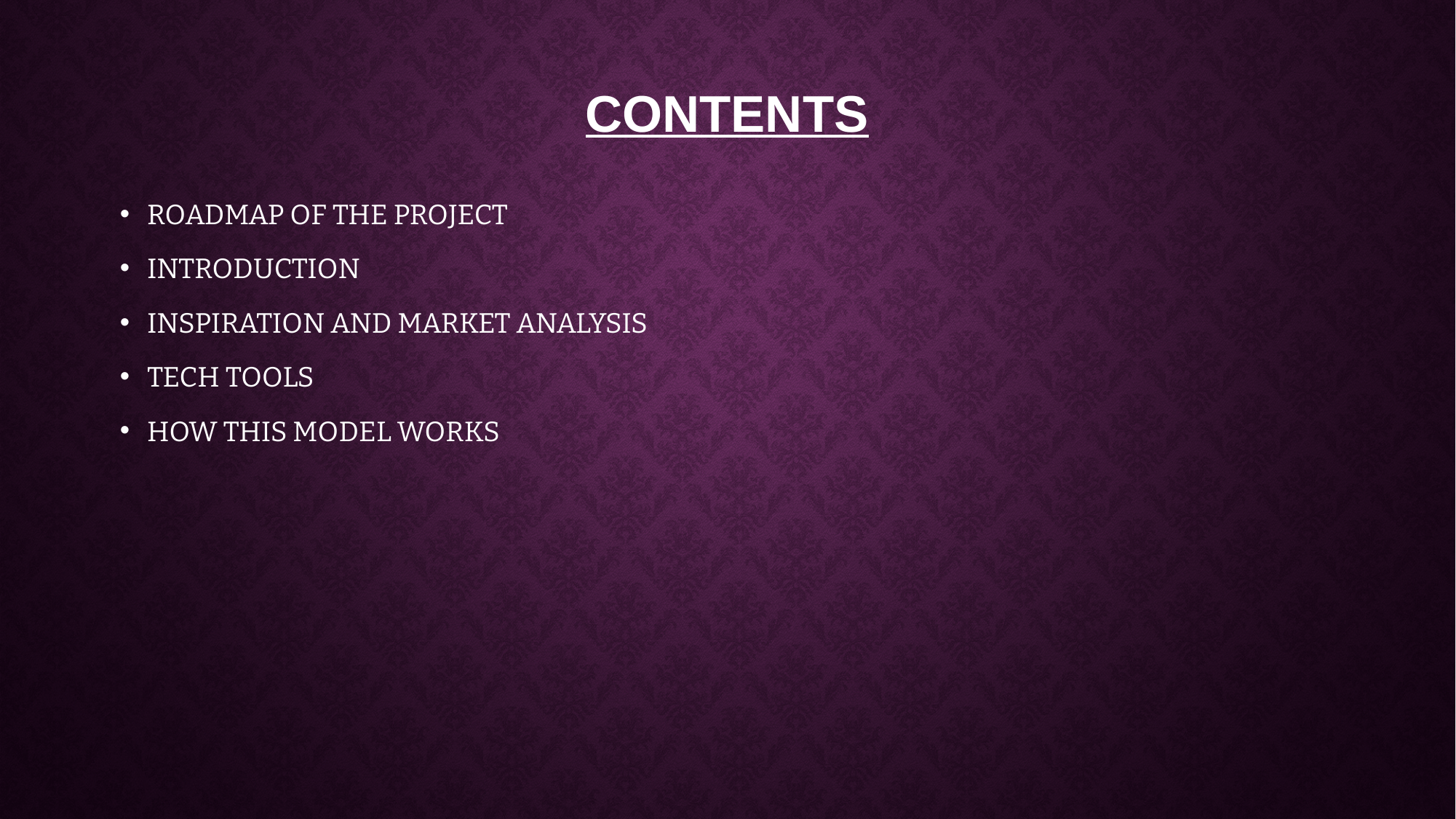

# CONTENTS
ROADMAP OF THE PROJECT
INTRODUCTION
INSPIRATION AND MARKET ANALYSIS
TECH TOOLS
HOW THIS MODEL WORKS